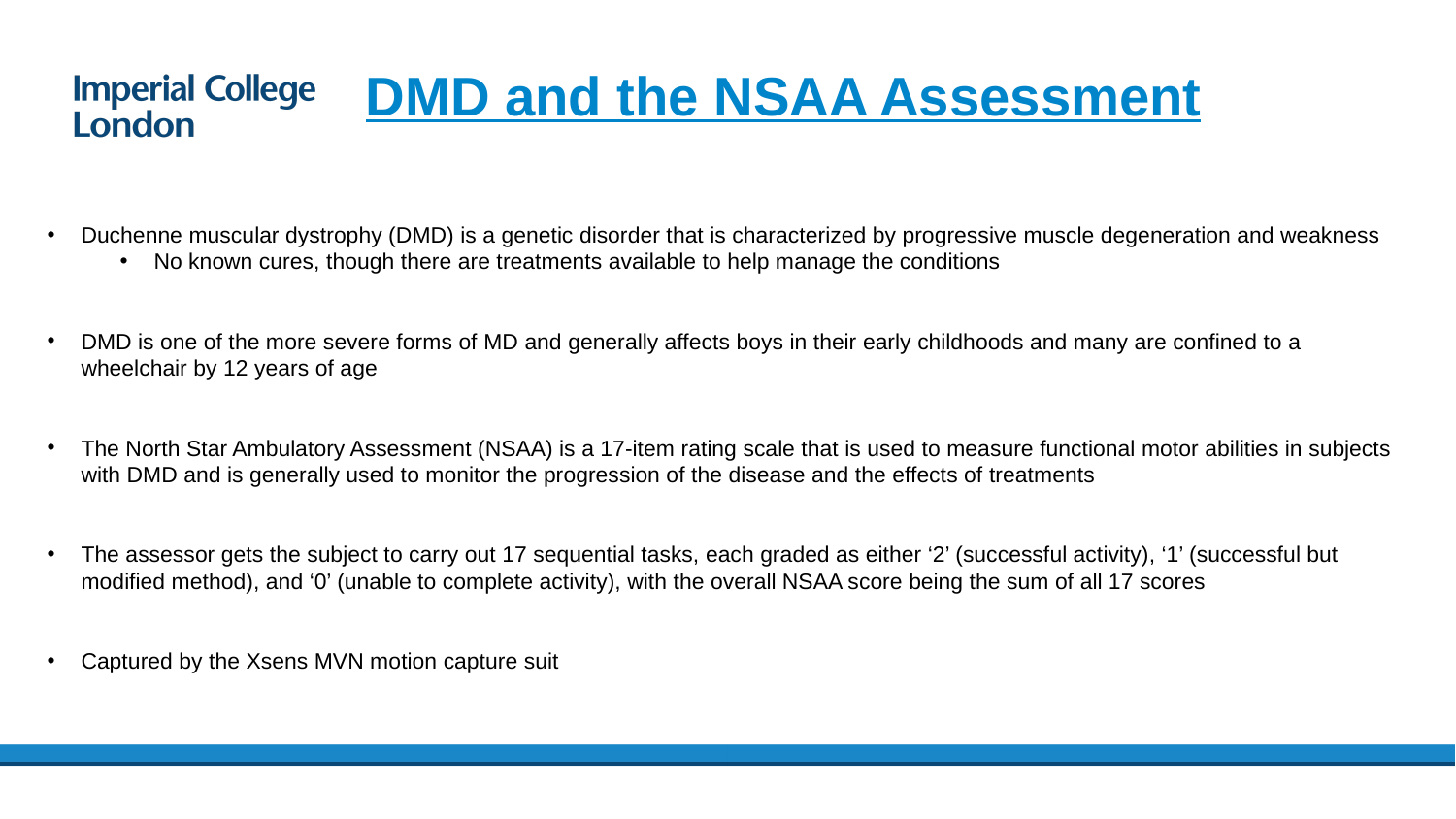

# DMD and the NSAA Assessment
Duchenne muscular dystrophy (DMD) is a genetic disorder that is characterized by progressive muscle degeneration and weakness
No known cures, though there are treatments available to help manage the conditions

DMD is one of the more severe forms of MD and generally affects boys in their early childhoods and many are confined to a wheelchair by 12 years of age

The North Star Ambulatory Assessment (NSAA) is a 17-item rating scale that is used to measure functional motor abilities in subjects with DMD and is generally used to monitor the progression of the disease and the effects of treatments

The assessor gets the subject to carry out 17 sequential tasks, each graded as either ‘2’ (successful activity), ‘1’ (successful but modified method), and ‘0’ (unable to complete activity), with the overall NSAA score being the sum of all 17 scores

Captured by the Xsens MVN motion capture suit